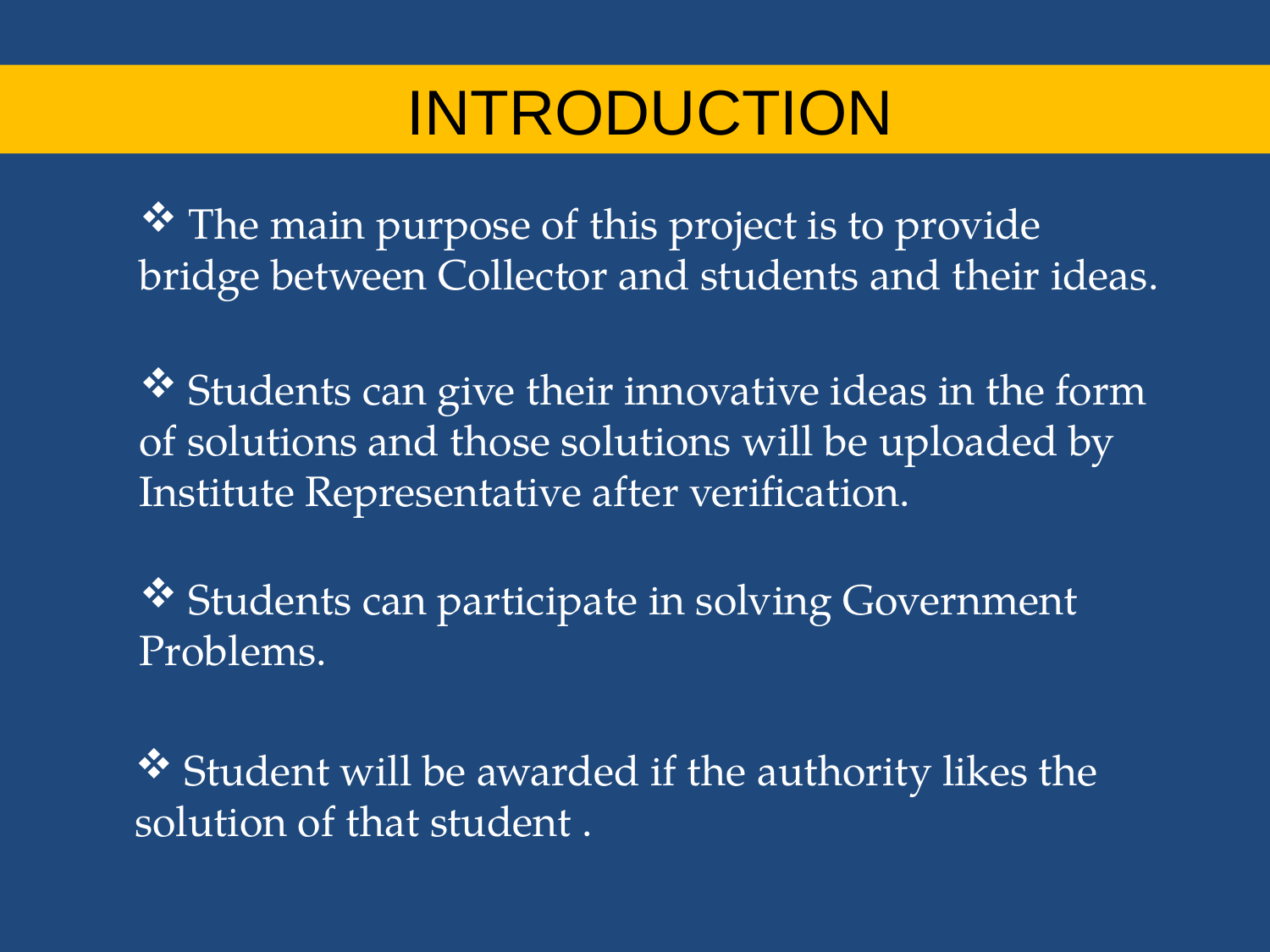

INTRODUCTION
 The main purpose of this project is to provide bridge between Collector and students and their ideas.

 Students can give their innovative ideas in the form of solutions and those solutions will be uploaded by Institute Representative after verification.

 Students can participate in solving Government Problems.

 Student will be awarded if the authority likes the solution of that student .